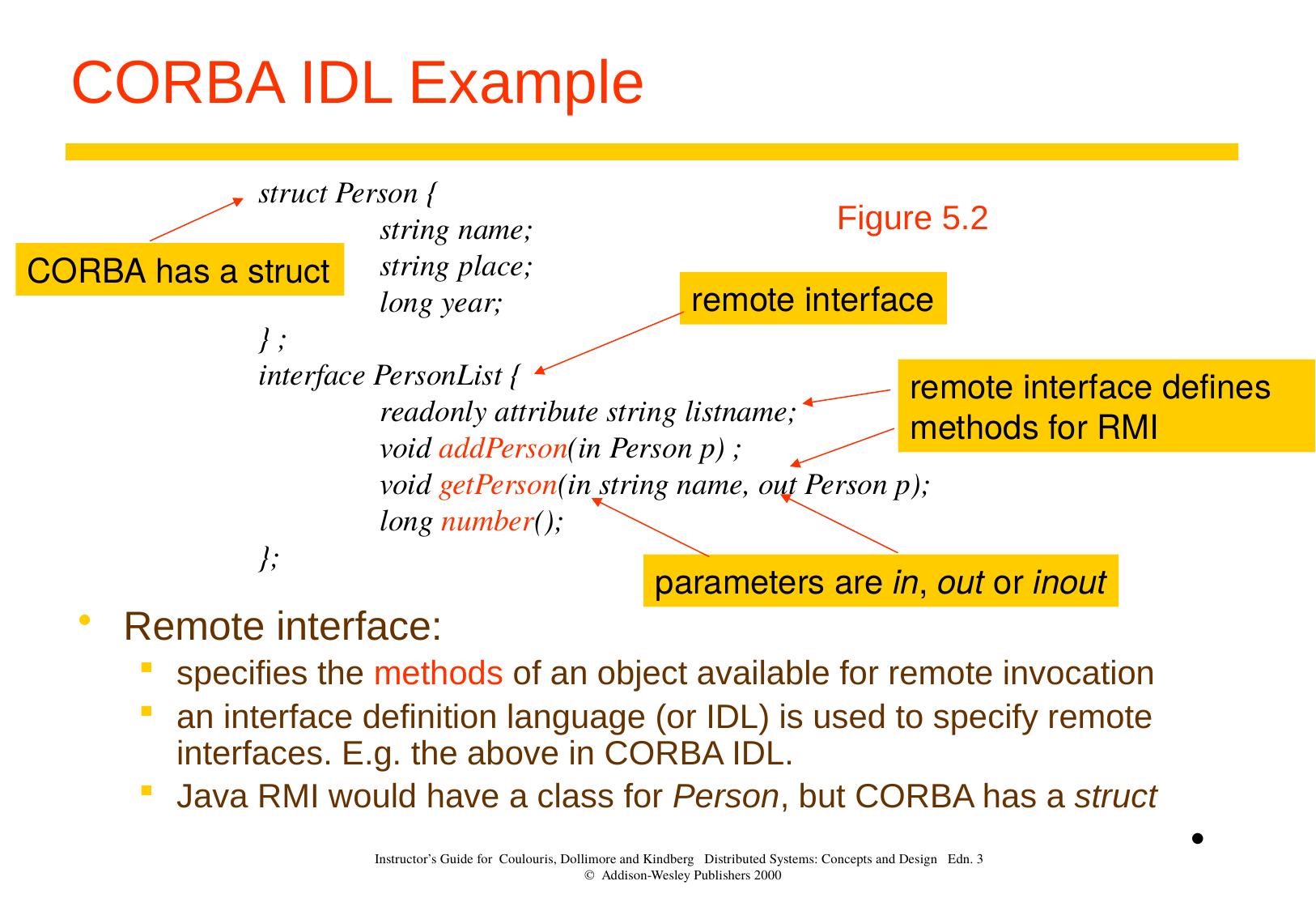

# CORBA IDL Example
struct Person {
	string name;
	string place;
	long year;
} ;
interface PersonList {
	readonly attribute string listname;
	void addPerson(in Person p) ;
	void getPerson(in string name, out Person p);
	long number();
};
Figure 5.2

CORBA has a struct
remote interface

remote interface defines methods for RMI

parameters are in, out or inout
Remote interface:
specifies the methods of an object available for remote invocation
an interface definition language (or IDL) is used to specify remote interfaces. E.g. the above in CORBA IDL.
Java RMI would have a class for Person, but CORBA has a struct
•
Instructor’s Guide for  Coulouris, Dollimore and Kindberg   Distributed Systems: Concepts and Design   Edn. 3
©  Addison-Wesley Publishers 2000